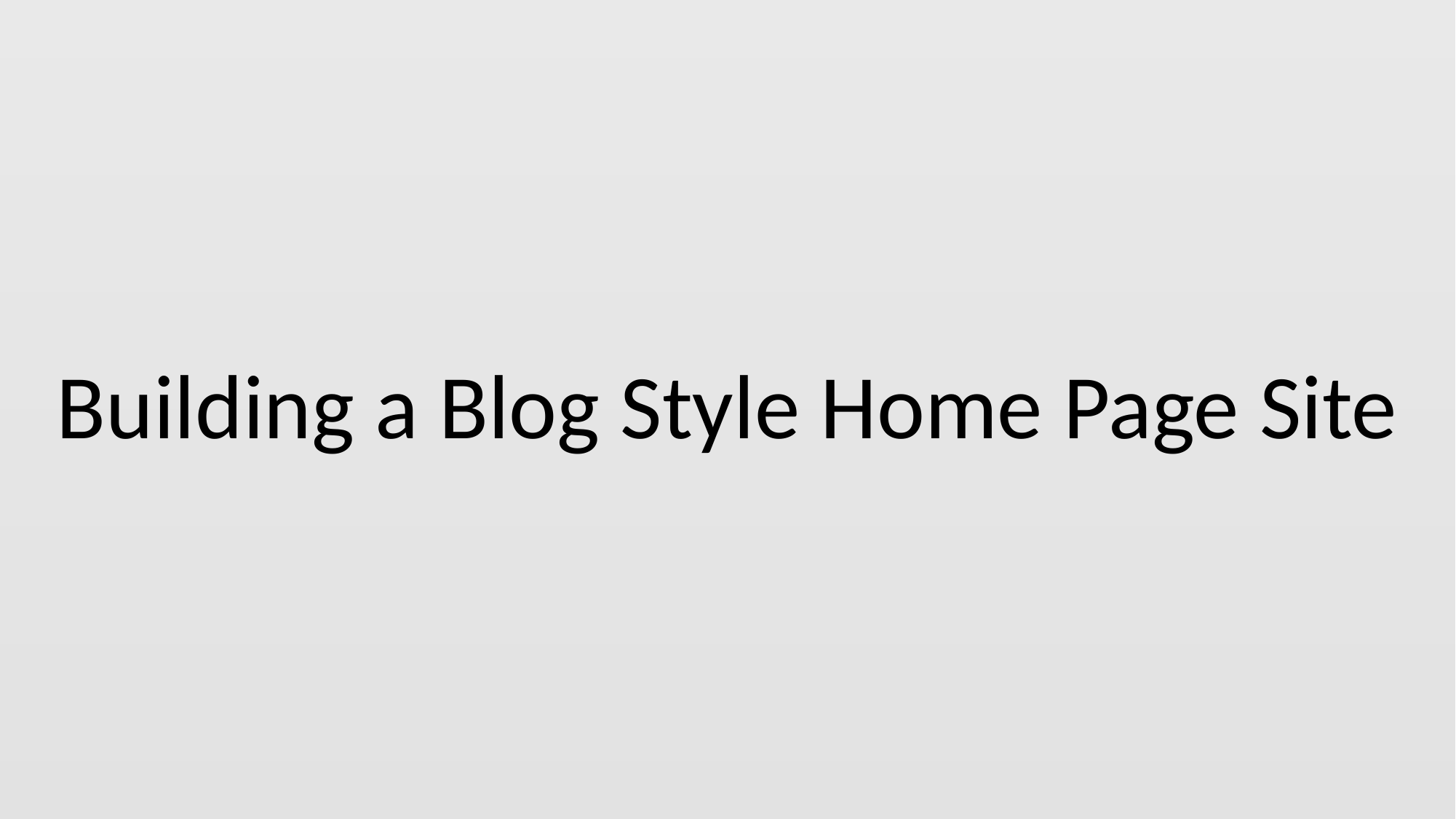

# Building a Blog Style Home Page Site